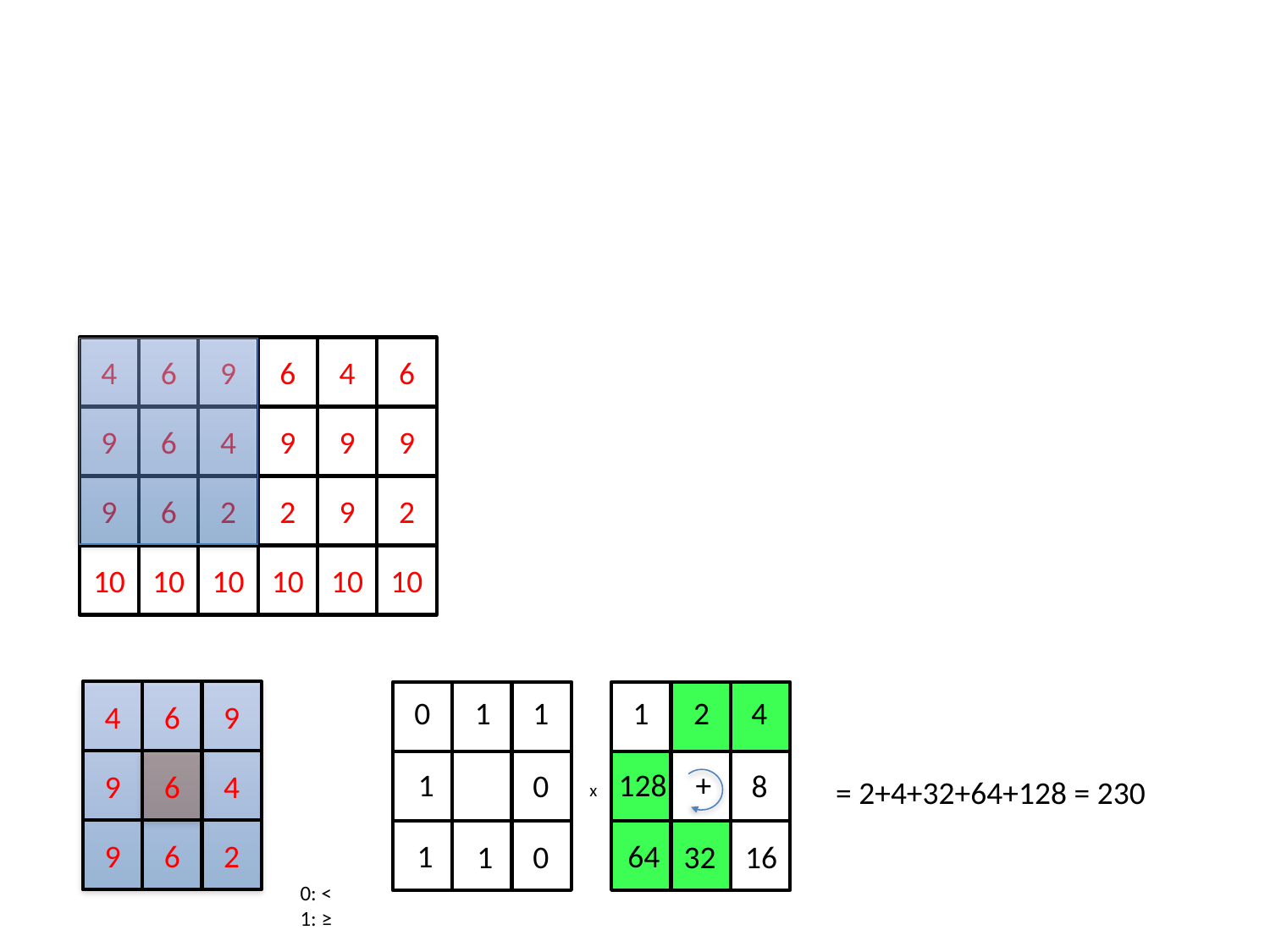

4
6
9
6
4
6

9
6
4
9
9
9
9
6
2
2
9
2
10
10
10
10
10
10
4
6
9

9
6
4
9
6
2

0
1
1
1
2
4

1
x   128    +
0
8
= 2+4+32+64+128 = 230

1
64
0
1
16
32
0: <
1: ≥